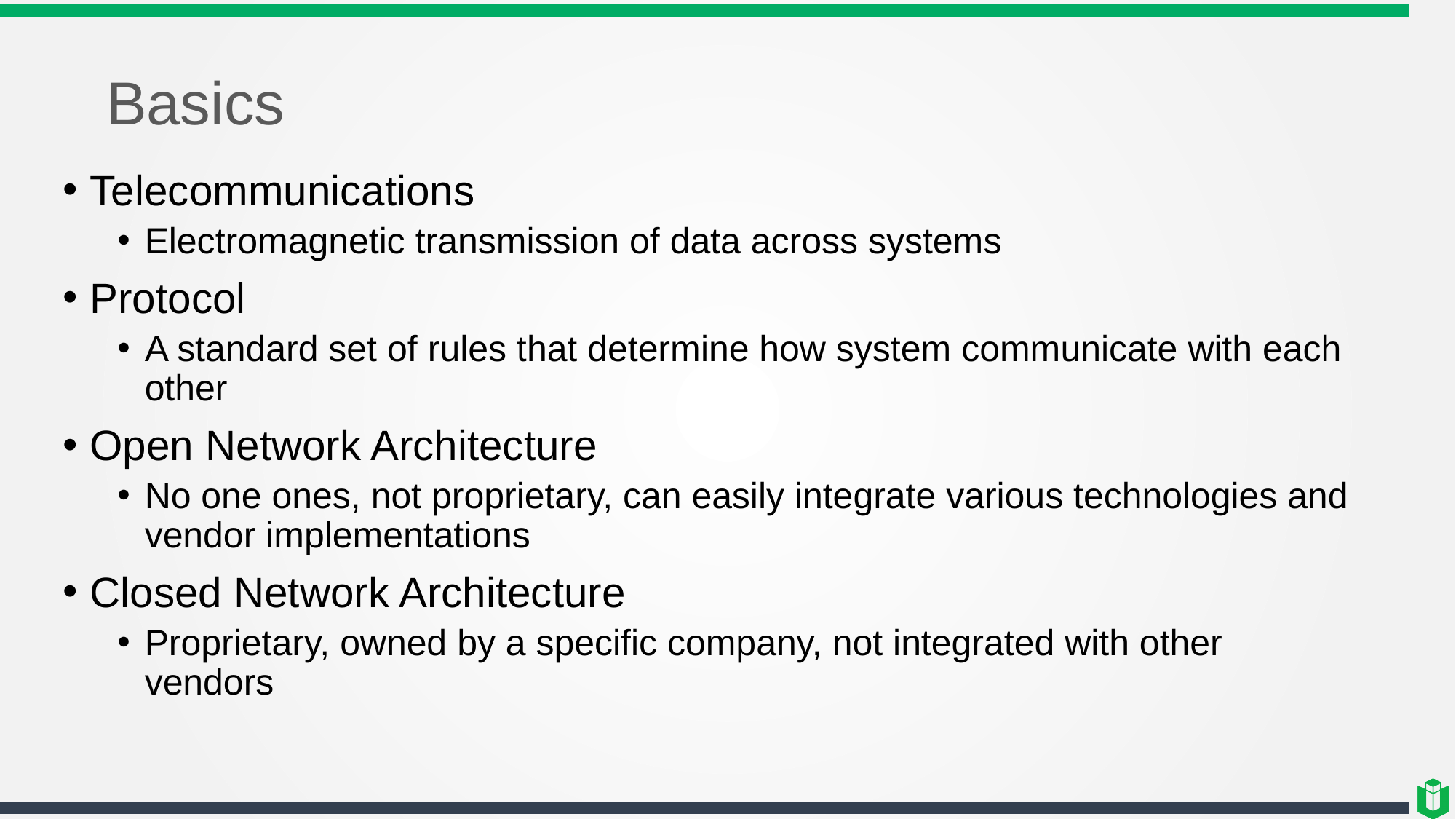

# Basics
Telecommunications
Electromagnetic transmission of data across systems
Protocol
A standard set of rules that determine how system communicate with each other
Open Network Architecture
No one ones, not proprietary, can easily integrate various technologies and vendor implementations
Closed Network Architecture
Proprietary, owned by a specific company, not integrated with other vendors